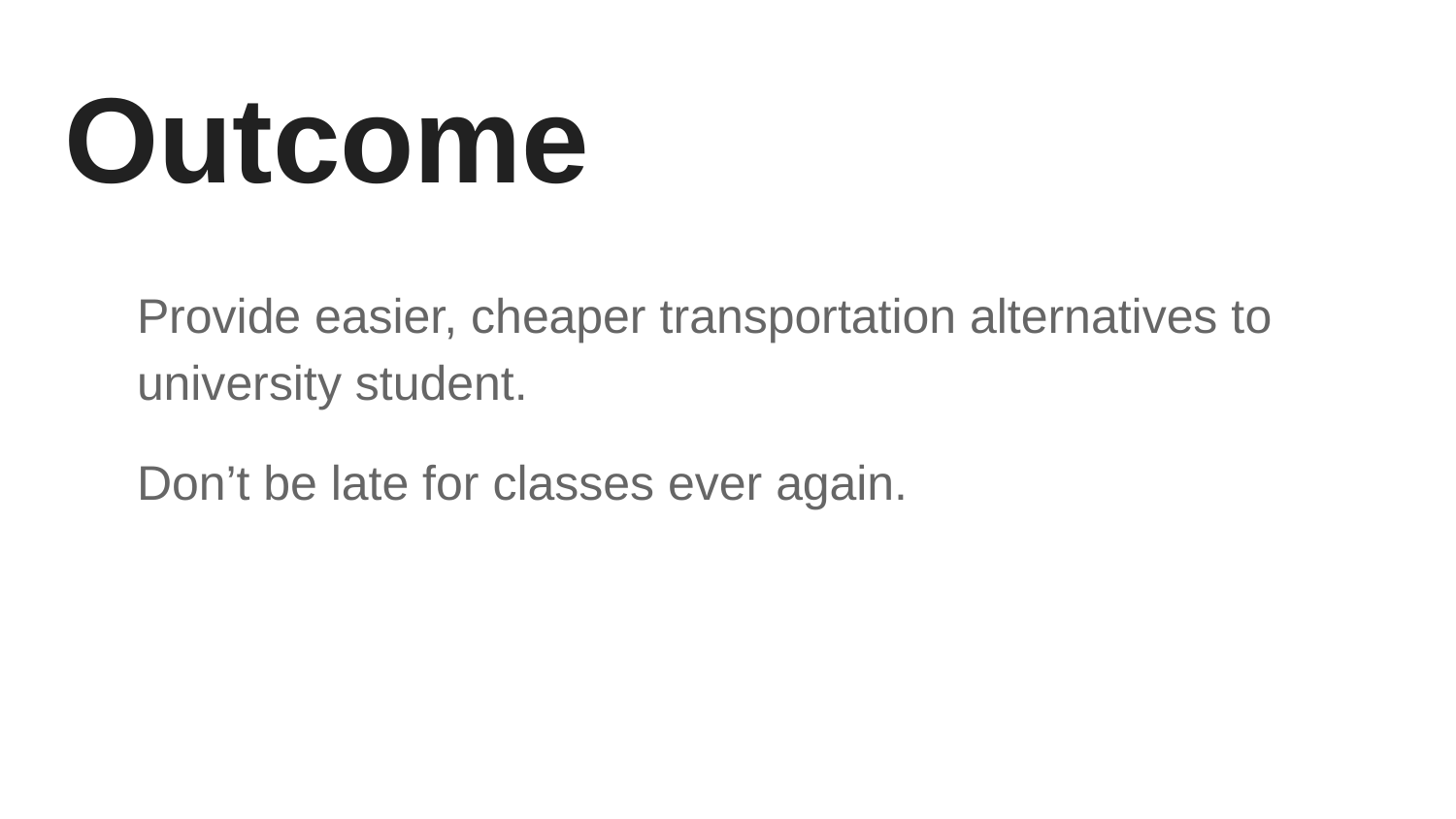

# Outcome
Provide easier, cheaper transportation alternatives to university student.
Don’t be late for classes ever again.